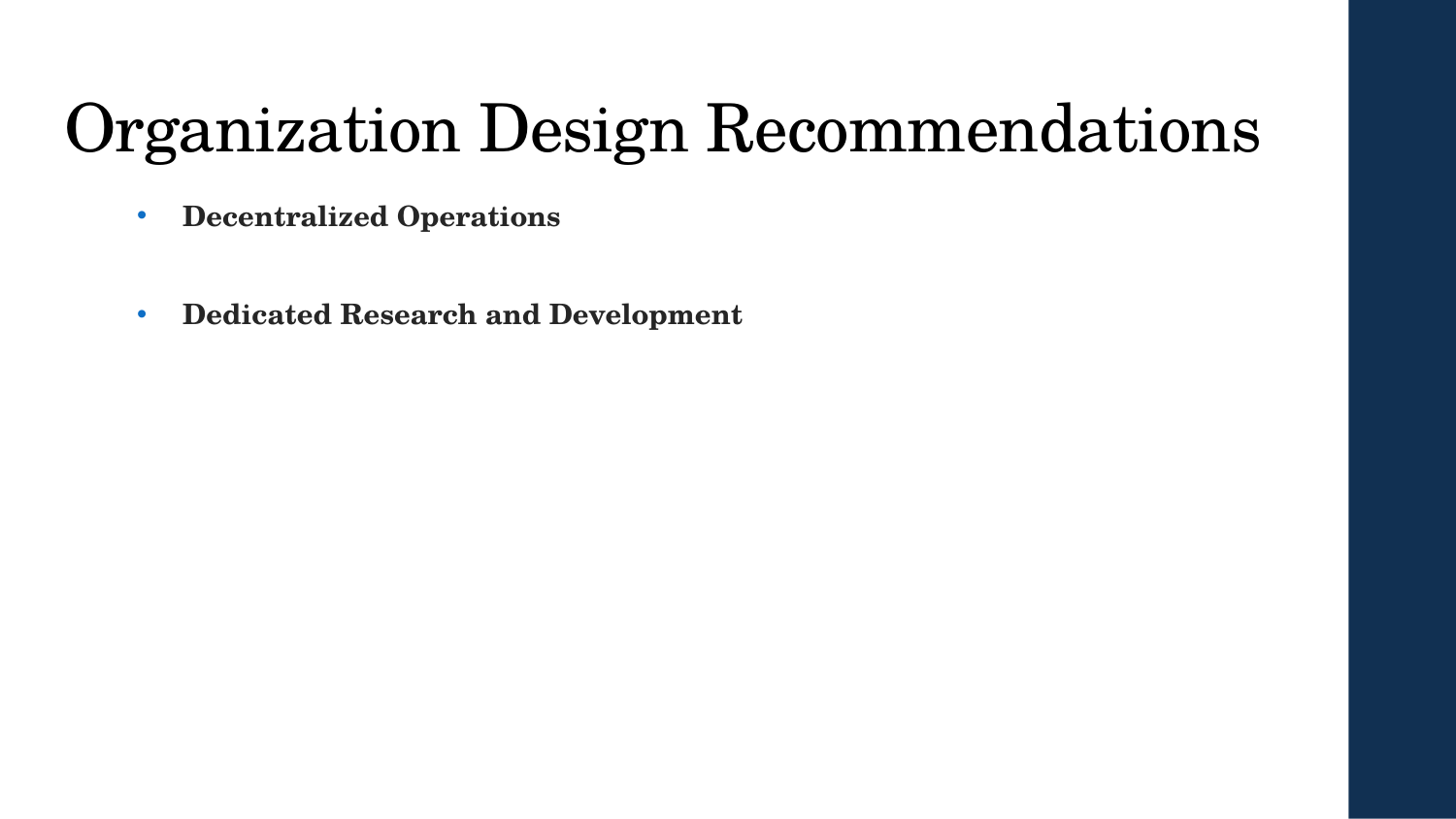

# Organization Design Recommendations
Decentralized Operations
Dedicated Research and Development